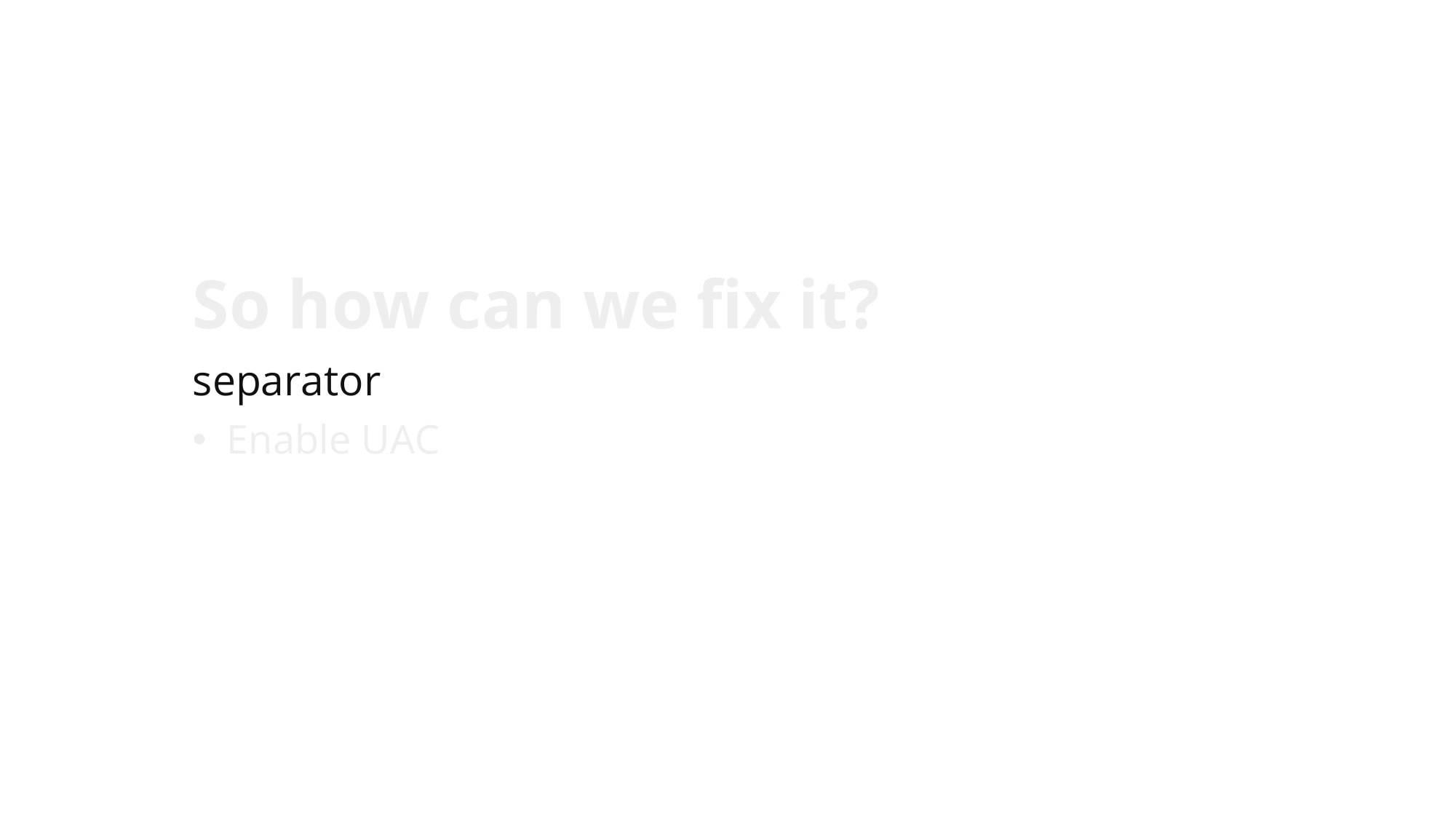

# So how can we fix it?
separator
Enable UAC